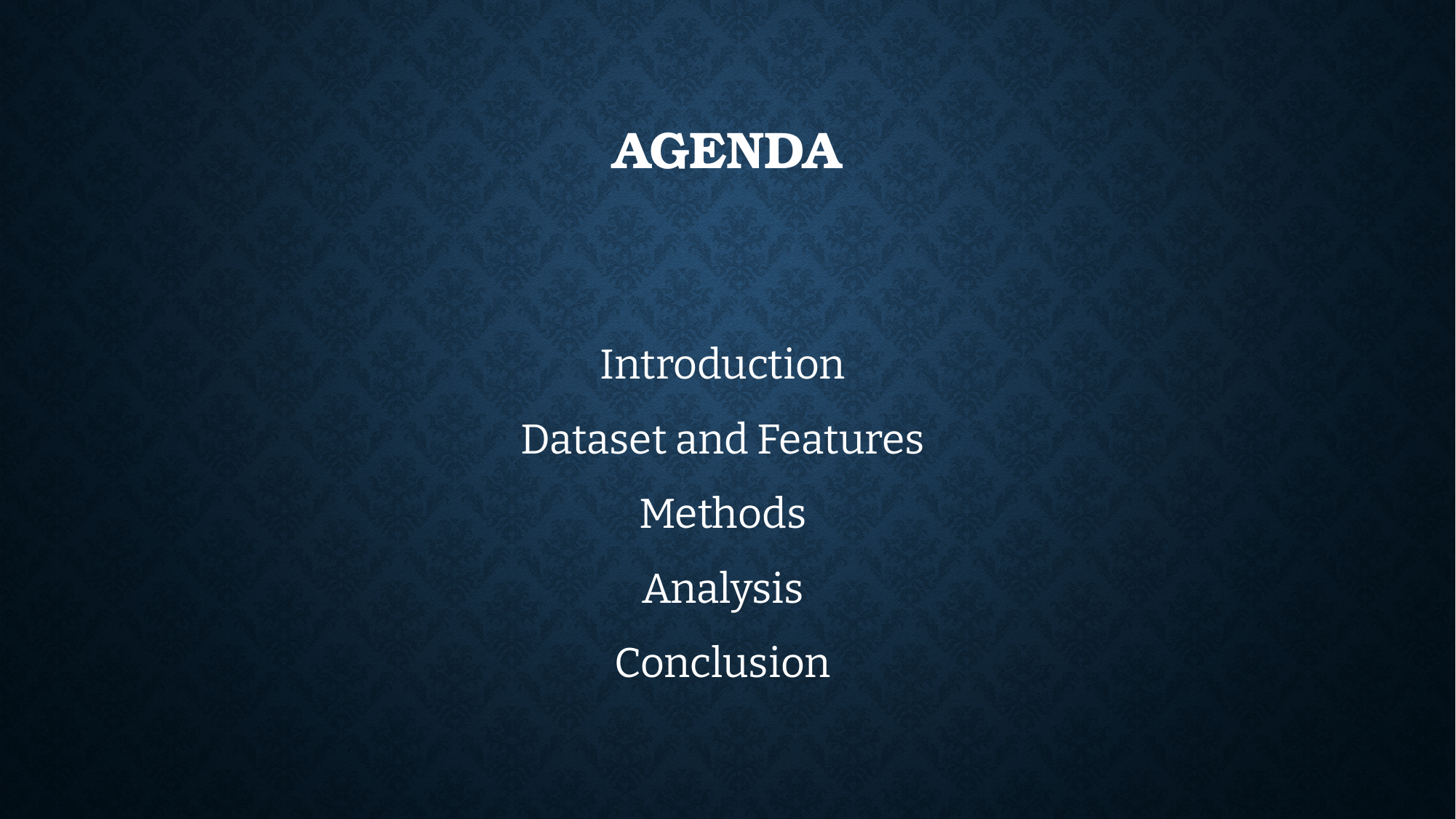

# agenda

Introduction
Dataset and Features
Methods
Analysis
Conclusion